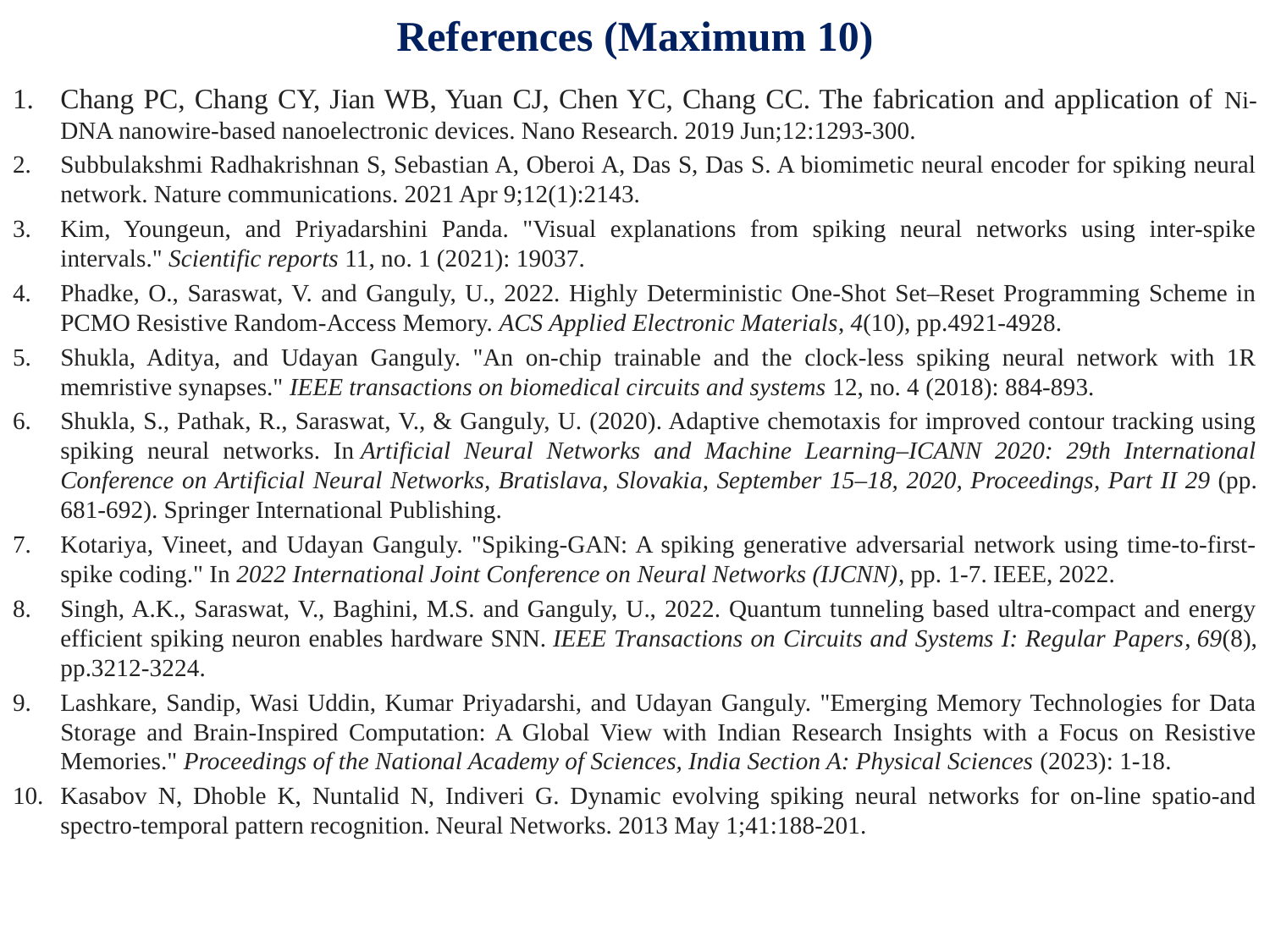

# References (Maximum 10)
Chang PC, Chang CY, Jian WB, Yuan CJ, Chen YC, Chang CC. The fabrication and application of Ni-DNA nanowire-based nanoelectronic devices. Nano Research. 2019 Jun;12:1293-300.
Subbulakshmi Radhakrishnan S, Sebastian A, Oberoi A, Das S, Das S. A biomimetic neural encoder for spiking neural network. Nature communications. 2021 Apr 9;12(1):2143.
Kim, Youngeun, and Priyadarshini Panda. "Visual explanations from spiking neural networks using inter-spike intervals." Scientific reports 11, no. 1 (2021): 19037.
Phadke, O., Saraswat, V. and Ganguly, U., 2022. Highly Deterministic One-Shot Set–Reset Programming Scheme in PCMO Resistive Random-Access Memory. ACS Applied Electronic Materials, 4(10), pp.4921-4928.
Shukla, Aditya, and Udayan Ganguly. "An on-chip trainable and the clock-less spiking neural network with 1R memristive synapses." IEEE transactions on biomedical circuits and systems 12, no. 4 (2018): 884-893.
Shukla, S., Pathak, R., Saraswat, V., & Ganguly, U. (2020). Adaptive chemotaxis for improved contour tracking using spiking neural networks. In Artificial Neural Networks and Machine Learning–ICANN 2020: 29th International Conference on Artificial Neural Networks, Bratislava, Slovakia, September 15–18, 2020, Proceedings, Part II 29 (pp. 681-692). Springer International Publishing.
Kotariya, Vineet, and Udayan Ganguly. "Spiking-GAN: A spiking generative adversarial network using time-to-first-spike coding." In 2022 International Joint Conference on Neural Networks (IJCNN), pp. 1-7. IEEE, 2022.
Singh, A.K., Saraswat, V., Baghini, M.S. and Ganguly, U., 2022. Quantum tunneling based ultra-compact and energy efficient spiking neuron enables hardware SNN. IEEE Transactions on Circuits and Systems I: Regular Papers, 69(8), pp.3212-3224.
Lashkare, Sandip, Wasi Uddin, Kumar Priyadarshi, and Udayan Ganguly. "Emerging Memory Technologies for Data Storage and Brain-Inspired Computation: A Global View with Indian Research Insights with a Focus on Resistive Memories." Proceedings of the National Academy of Sciences, India Section A: Physical Sciences (2023): 1-18.
Kasabov N, Dhoble K, Nuntalid N, Indiveri G. Dynamic evolving spiking neural networks for on-line spatio-and spectro-temporal pattern recognition. Neural Networks. 2013 May 1;41:188-201.